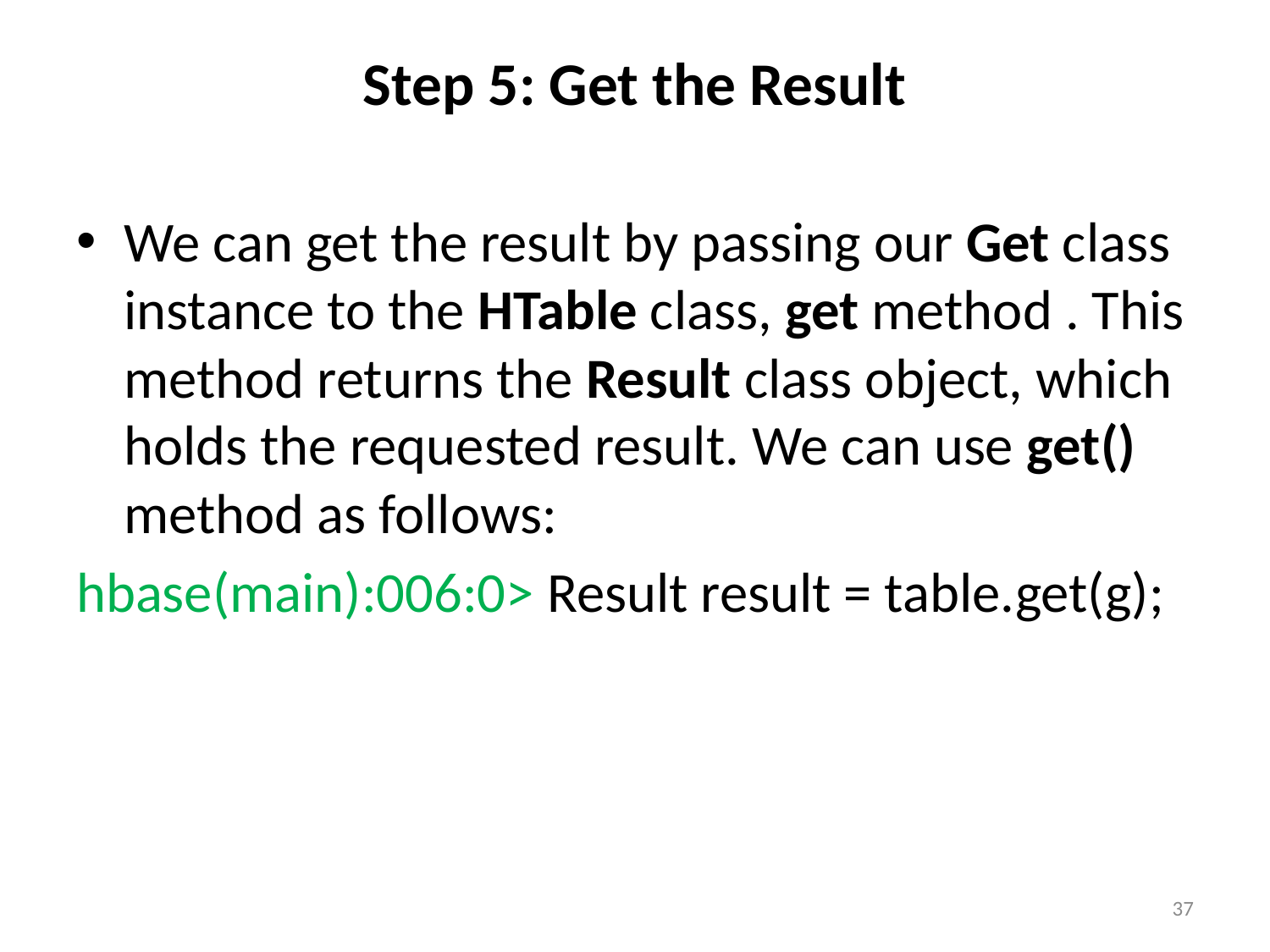

# Step 5: Get the Result
We can get the result by passing our Get class instance to the HTable class, get method . This method returns the Result class object, which holds the requested result. We can use get() method as follows:
hbase(main):006:0> Result result = table.get(g);
37